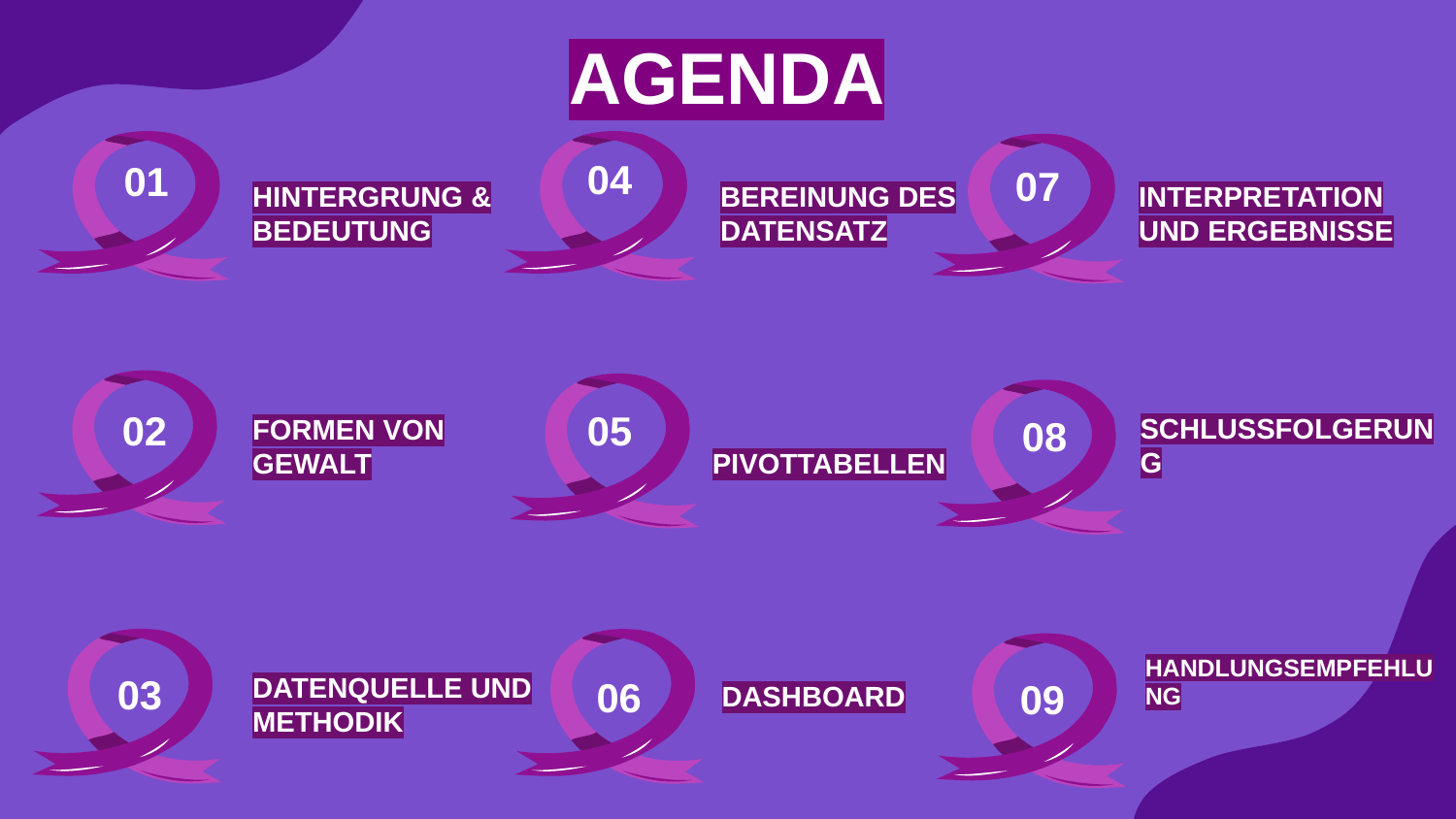

AGENDA
04
# 01
07

HINTERGRUNG & BEDEUTUNG

BEREINUNG DES DATENSATZ
INTERPRETATION UND ERGEBNISSE

SCHLUSSFOLGERUNG
PIVOTTABELLEN
02
FORMEN VON GEWALT
05
08

HANDLUNGSEMPFEHLUNG
DASHBOARD
DATENQUELLE UND METHODIK

03

06

09